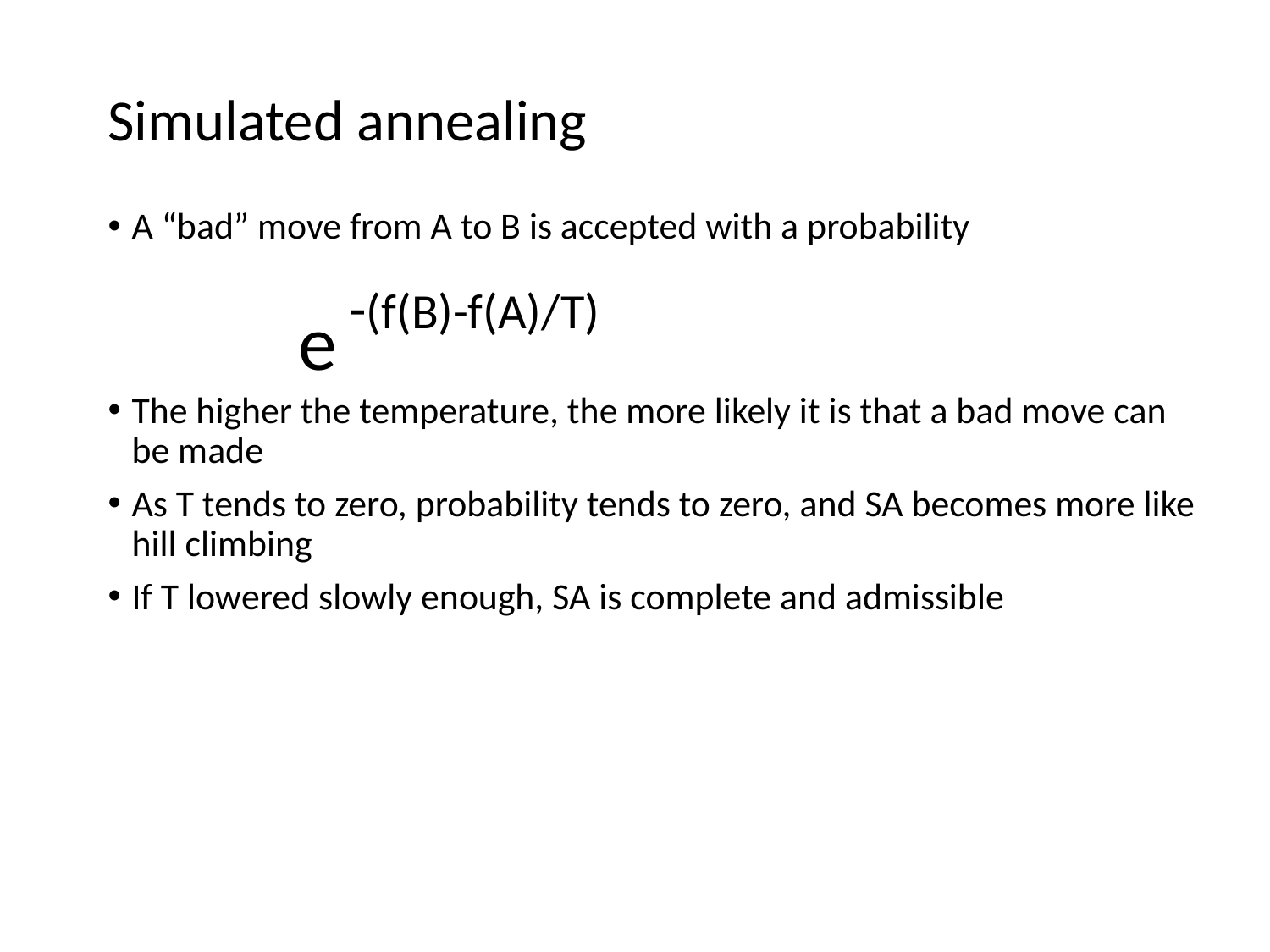

# Simulated annealing
A “bad” move from A to B is accepted with a probability

    -(f(B)-f(A)/T)
e
The higher the temperature, the more likely it is that a bad move can be made
As T tends to zero, probability tends to zero, and SA becomes more like hill climbing
If T lowered slowly enough, SA is complete and admissible